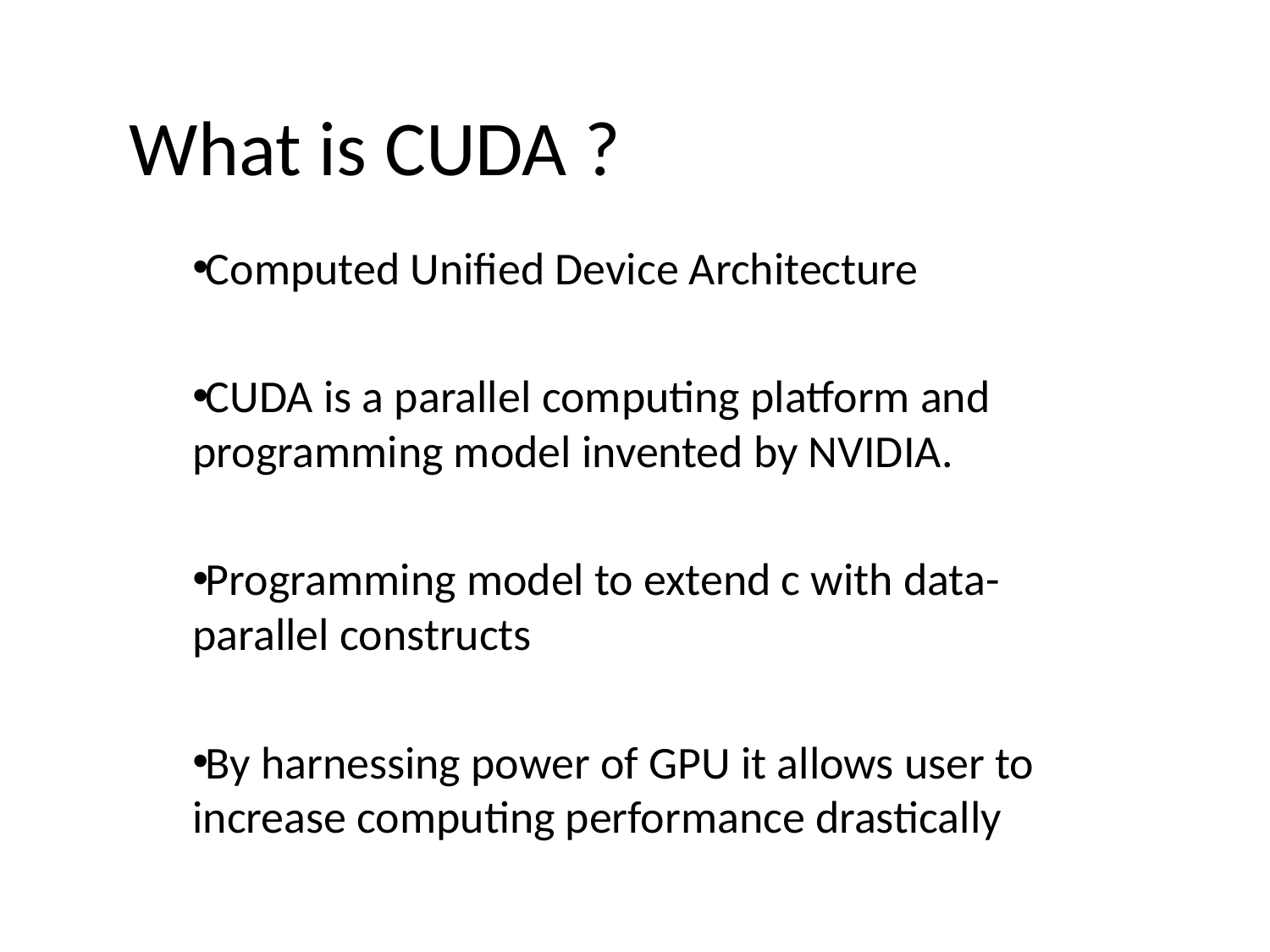

# What is CUDA ?
Computed Unified Device Architecture

CUDA is a parallel computing platform and programming model invented by NVIDIA.

Programming model to extend c with data-parallel constructs

By harnessing power of GPU it allows user to increase computing performance drastically